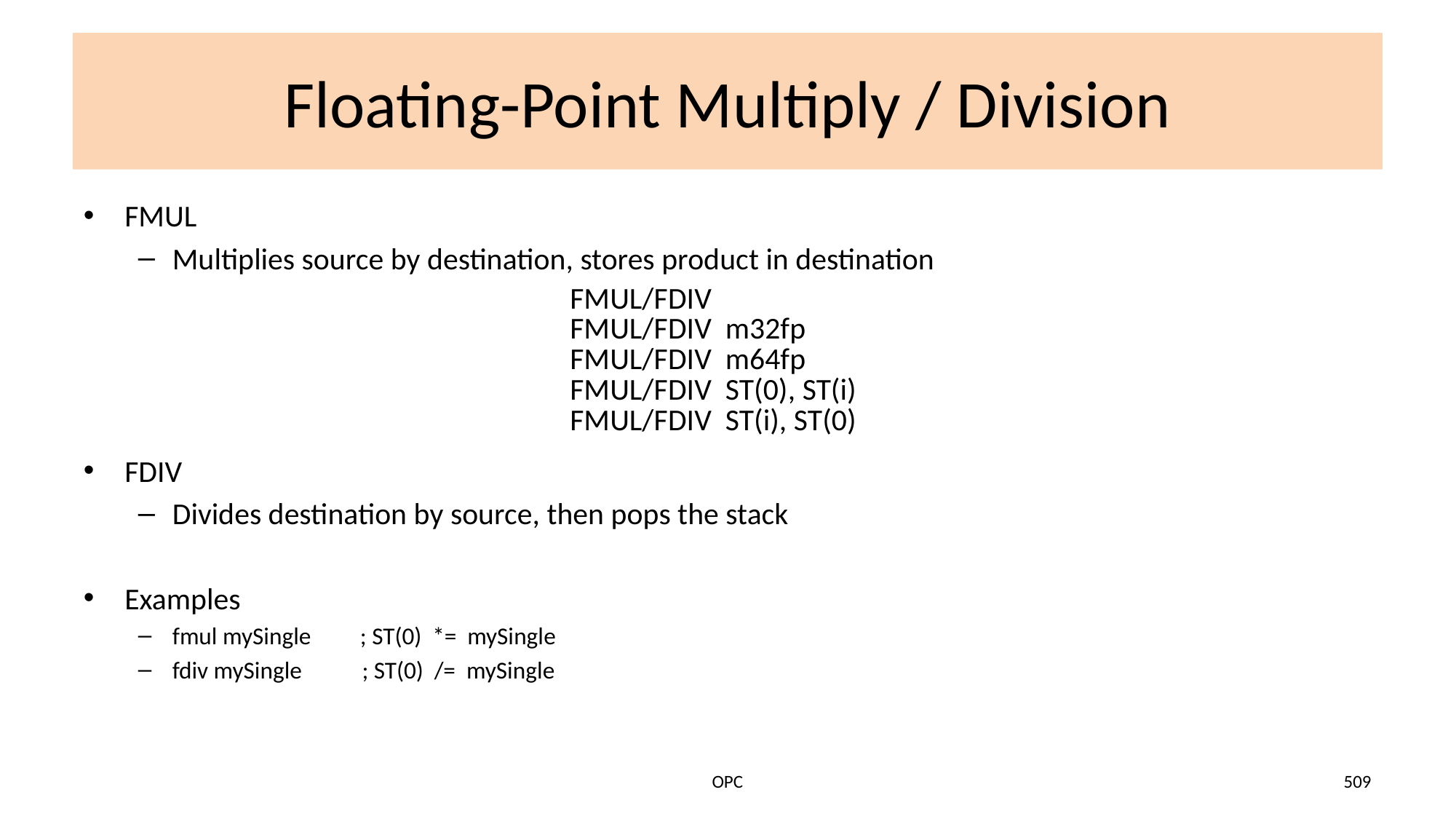

# Floating-Point Multiply / Division
FMUL
Multiplies source by destination, stores product in destination

FDIV
Divides destination by source, then pops the stack

Examples
fmul mySingle         ; ST(0)  *=  mySingle
fdiv mySingle           ; ST(0)  /=  mySingle
| FMUL/FDIV FMUL/FDIV m32fp FMUL/FDIV m64fp FMUL/FDIV ST(0), ST(i) FMUL/FDIV ST(i), ST(0) |
| --- |
OPC
509